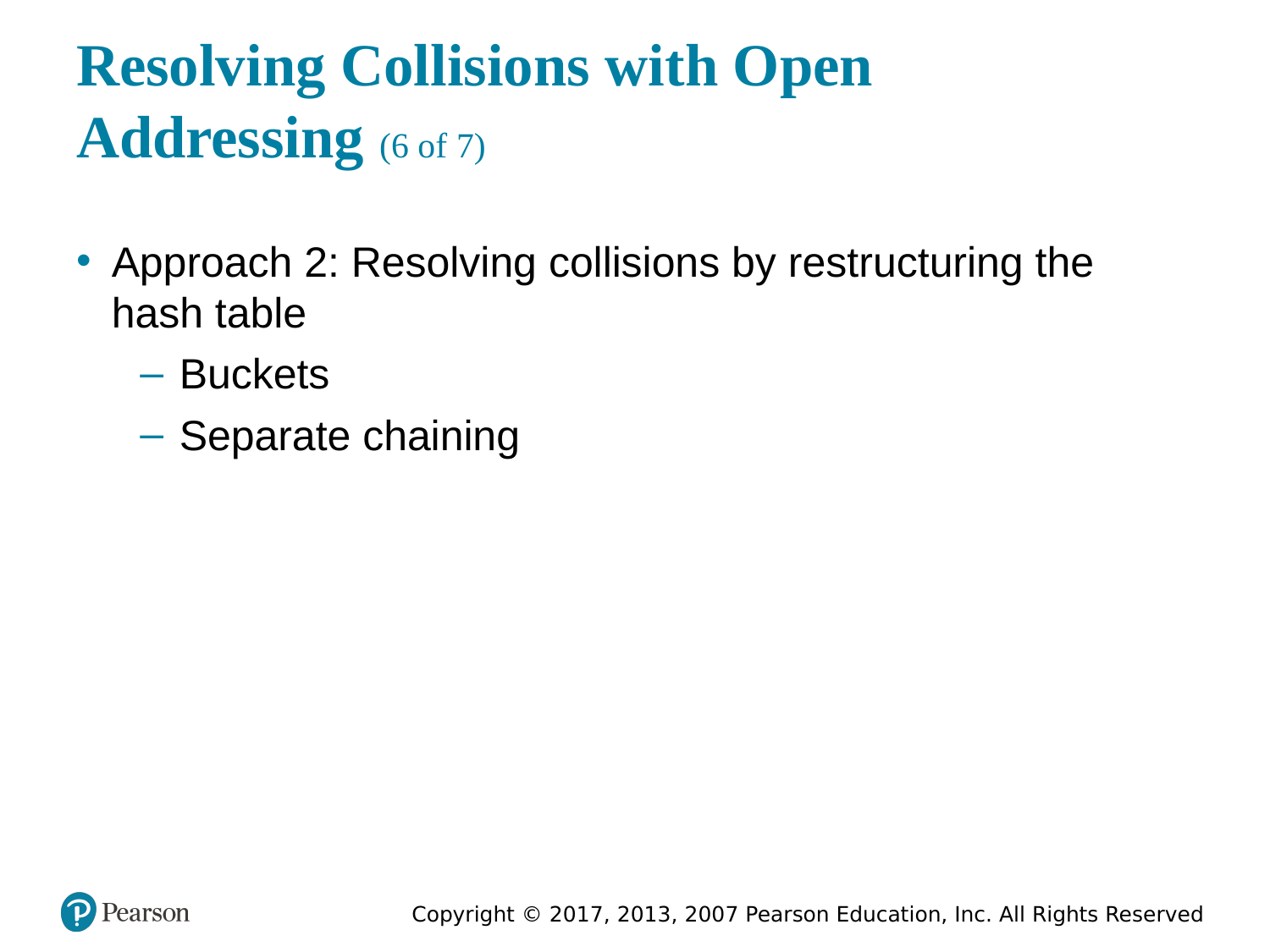

# Resolving Collisions with Open Addressing (6 of 7)
Approach 2: Resolving collisions by restructuring the hash table
Buckets
Separate chaining